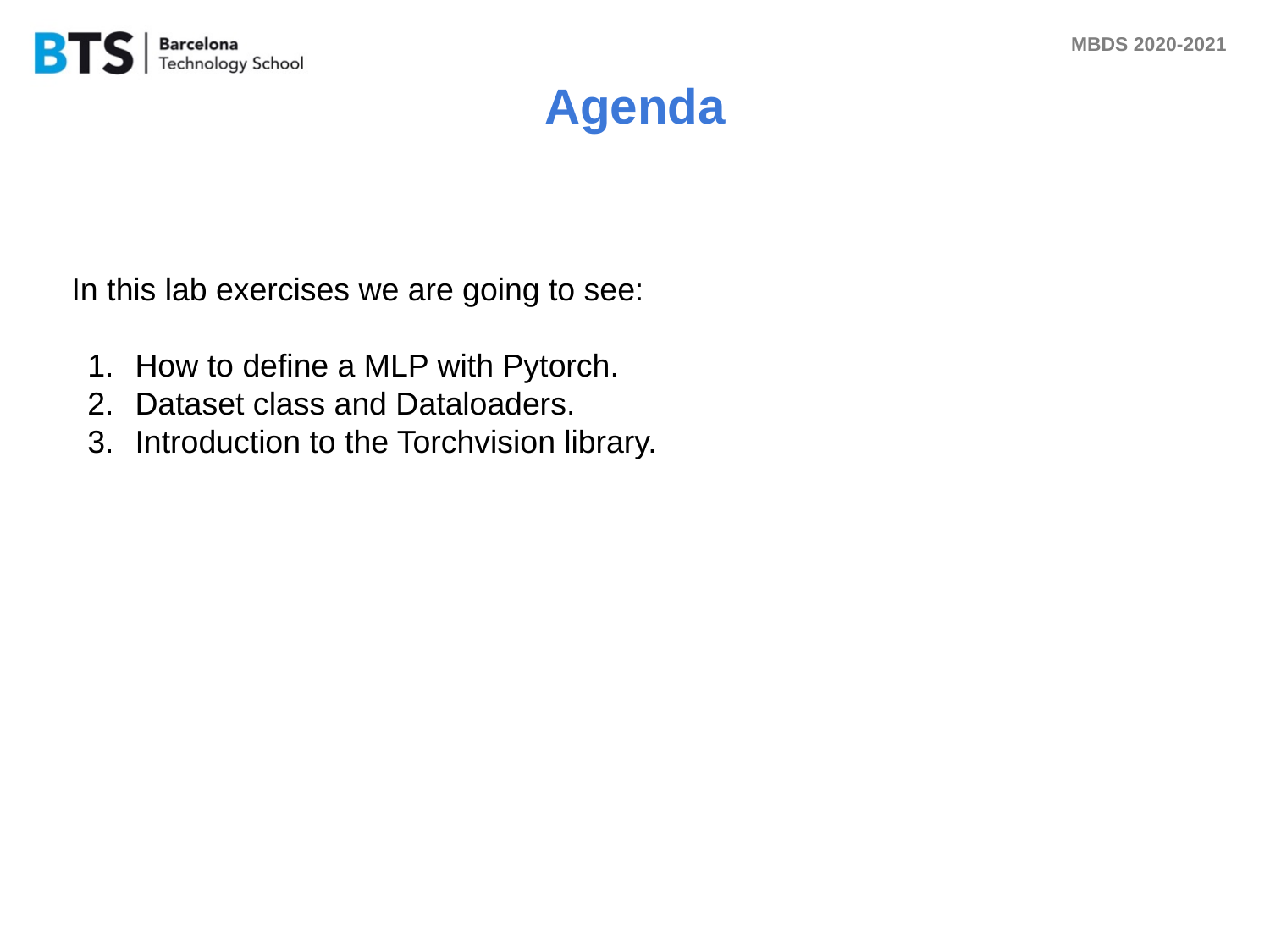

# Agenda
In this lab exercises we are going to see:

How to define a MLP with Pytorch.
Dataset class and Dataloaders.
Introduction to the Torchvision library.